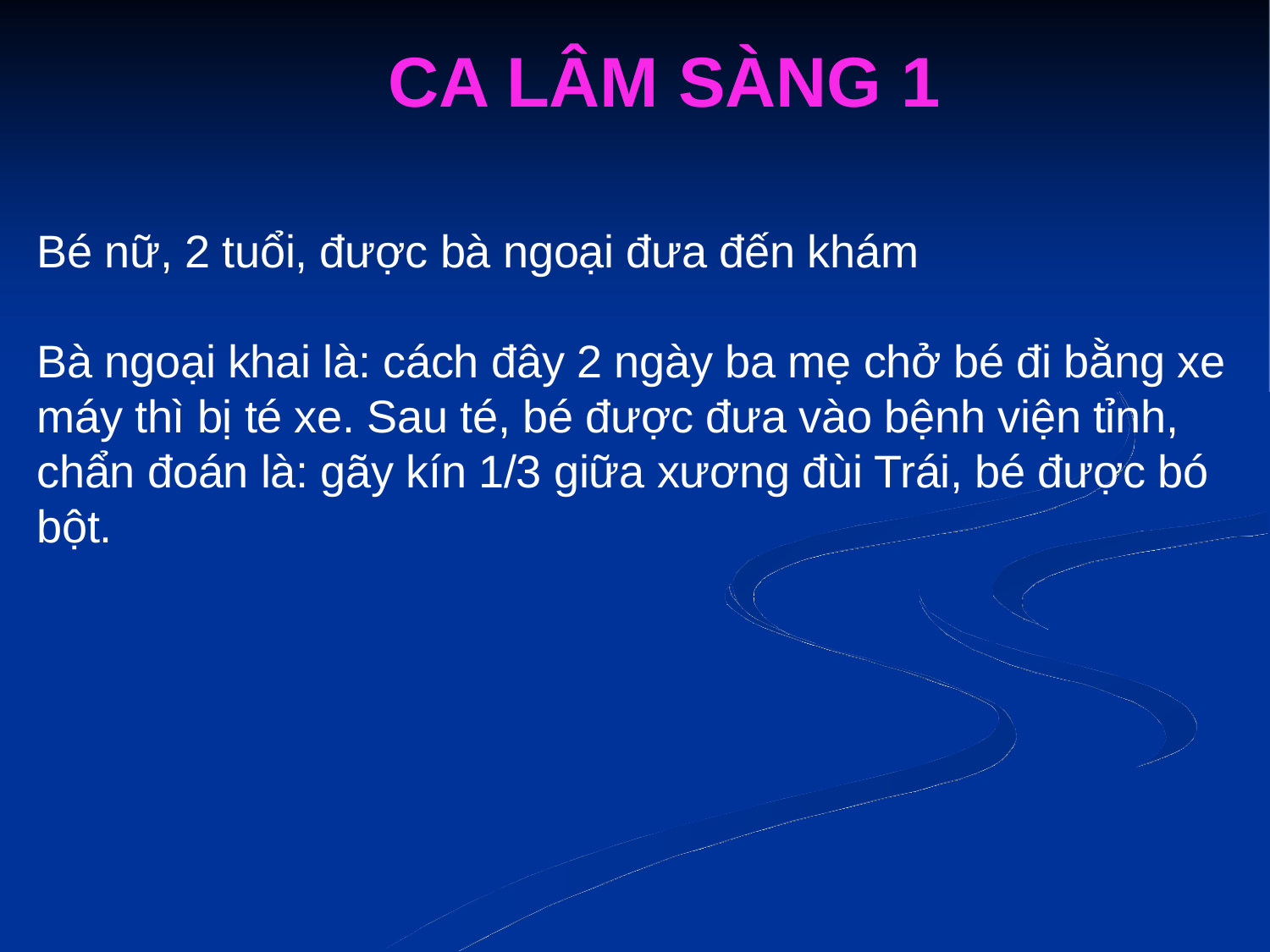

CA LÂM SÀNG 1
Bé nữ, 2 tuổi, được bà ngoại đưa đến khám

Bà ngoại khai là: cách đây 2 ngày ba mẹ chở bé đi bằng xe máy thì bị té xe. Sau té, bé được đưa vào bệnh viện tỉnh, chẩn đoán là: gãy kín 1/3 giữa xương đùi Trái, bé được bó bột.